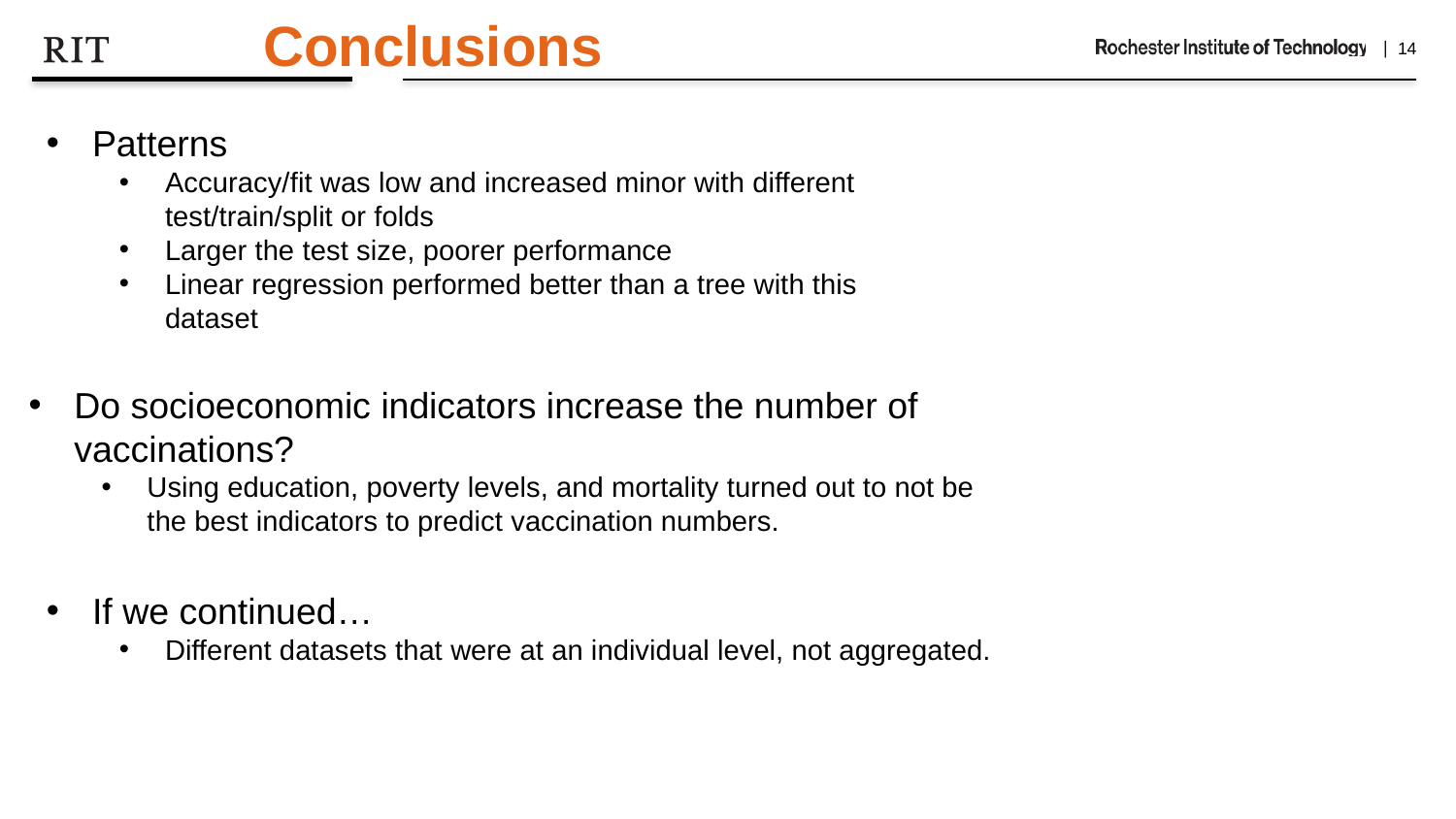

Conclusions
Patterns
Accuracy/fit was low and increased minor with different test/train/split or folds
Larger the test size, poorer performance
Linear regression performed better than a tree with this dataset

Do socioeconomic indicators increase the number of vaccinations?
Using education, poverty levels, and mortality turned out to not be the best indicators to predict vaccination numbers.
If we continued…
Different datasets that were at an individual level, not aggregated.